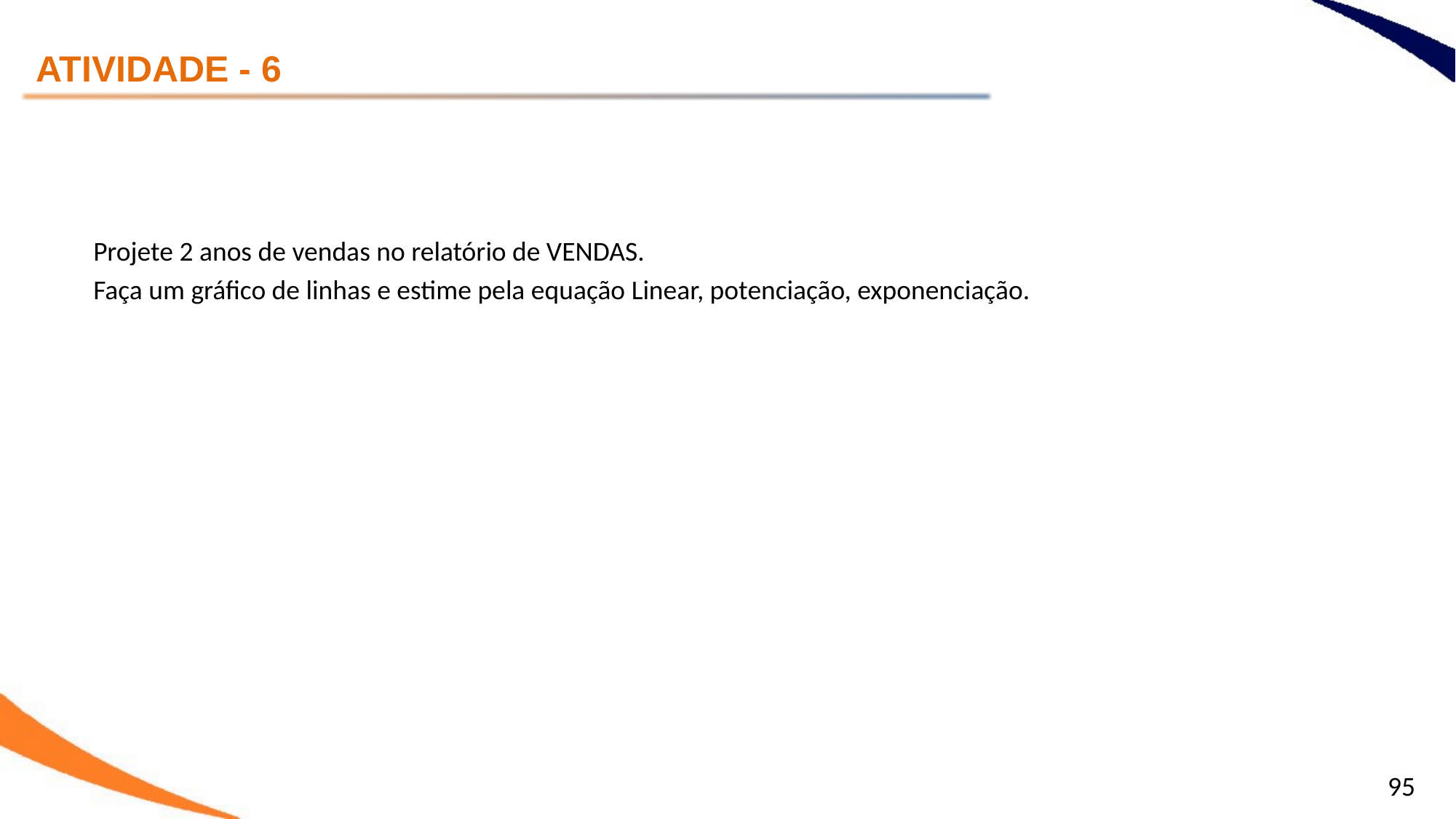

ATIVIDADE - 6
Projete 2 anos de vendas no relatório de VENDAS.
Faça um gráfico de linhas e estime pela equação Linear, potenciação, exponenciação.